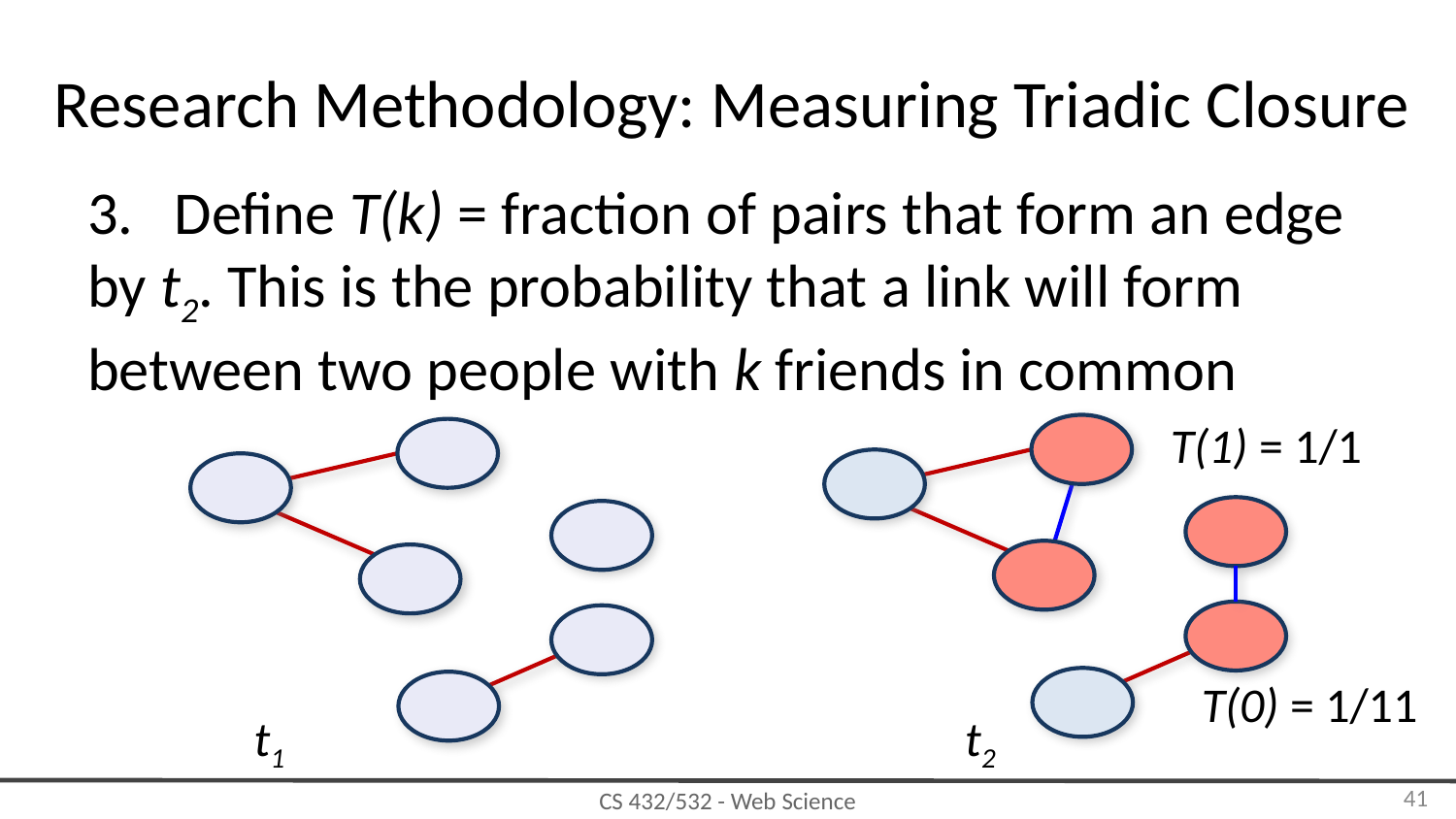

# Research Methodology: Measuring Triadic Closure
3.   Define T(k) = fraction of pairs that form an edge by t2. This is the probability that a link will form between two people with k friends in common
T(1) = 1/1

T(0) = 1/11

t2
t1
41